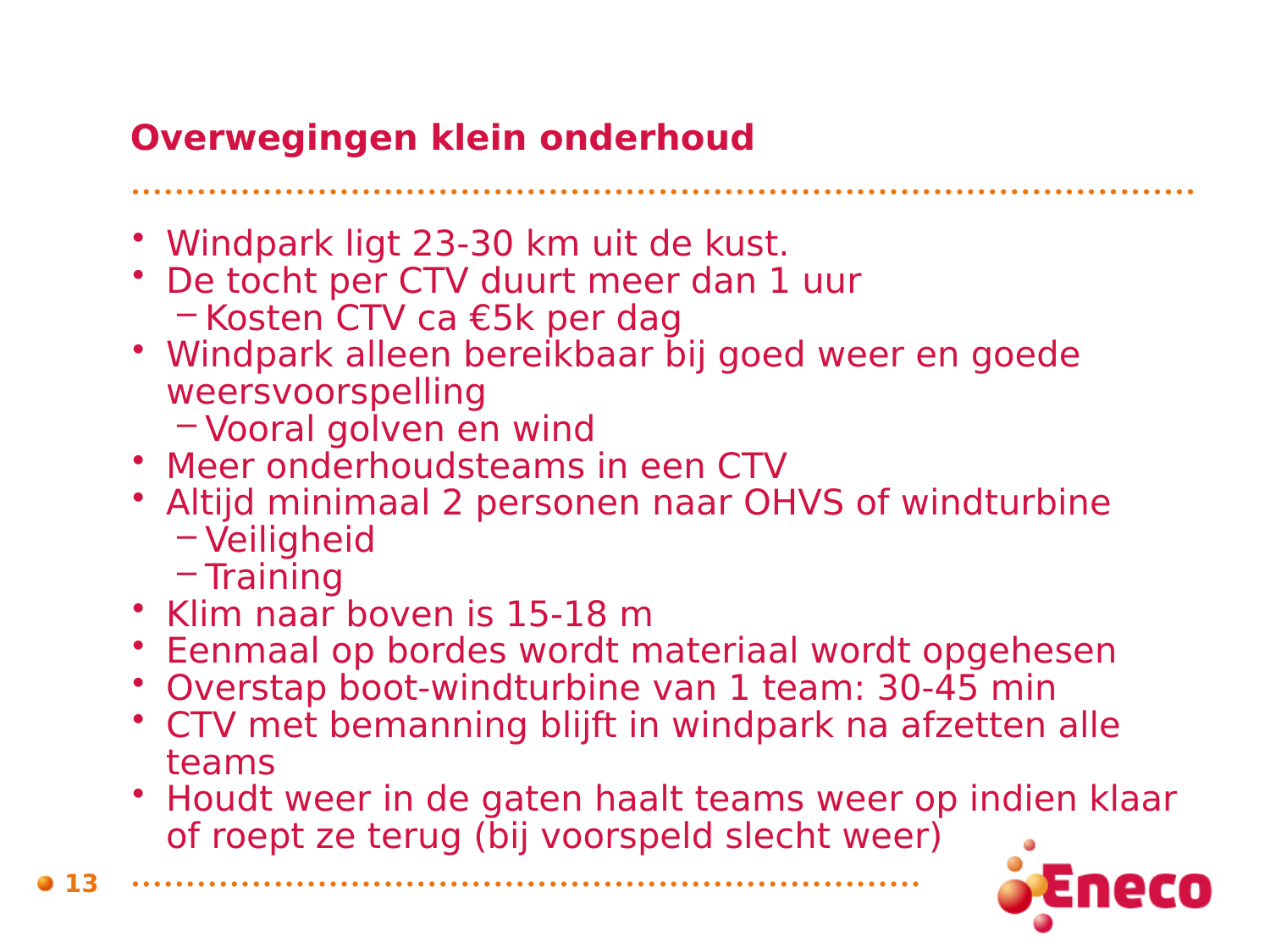

# Overwegingen klein onderhoud
Windpark ligt 23-30 km uit de kust.
De tocht per CTV duurt meer dan 1 uur
Kosten CTV ca €5k per dag
Windpark alleen bereikbaar bij goed weer en goede weersvoorspelling
Vooral golven en wind
Meer onderhoudsteams in een CTV
Altijd minimaal 2 personen naar OHVS of windturbine
Veiligheid
Training
Klim naar boven is 15-18 m
Eenmaal op bordes wordt materiaal wordt opgehesen
Overstap boot-windturbine van 1 team: 30-45 min
CTV met bemanning blijft in windpark na afzetten alle teams
Houdt weer in de gaten haalt teams weer op indien klaar of roept ze terug (bij voorspeld slecht weer)

13